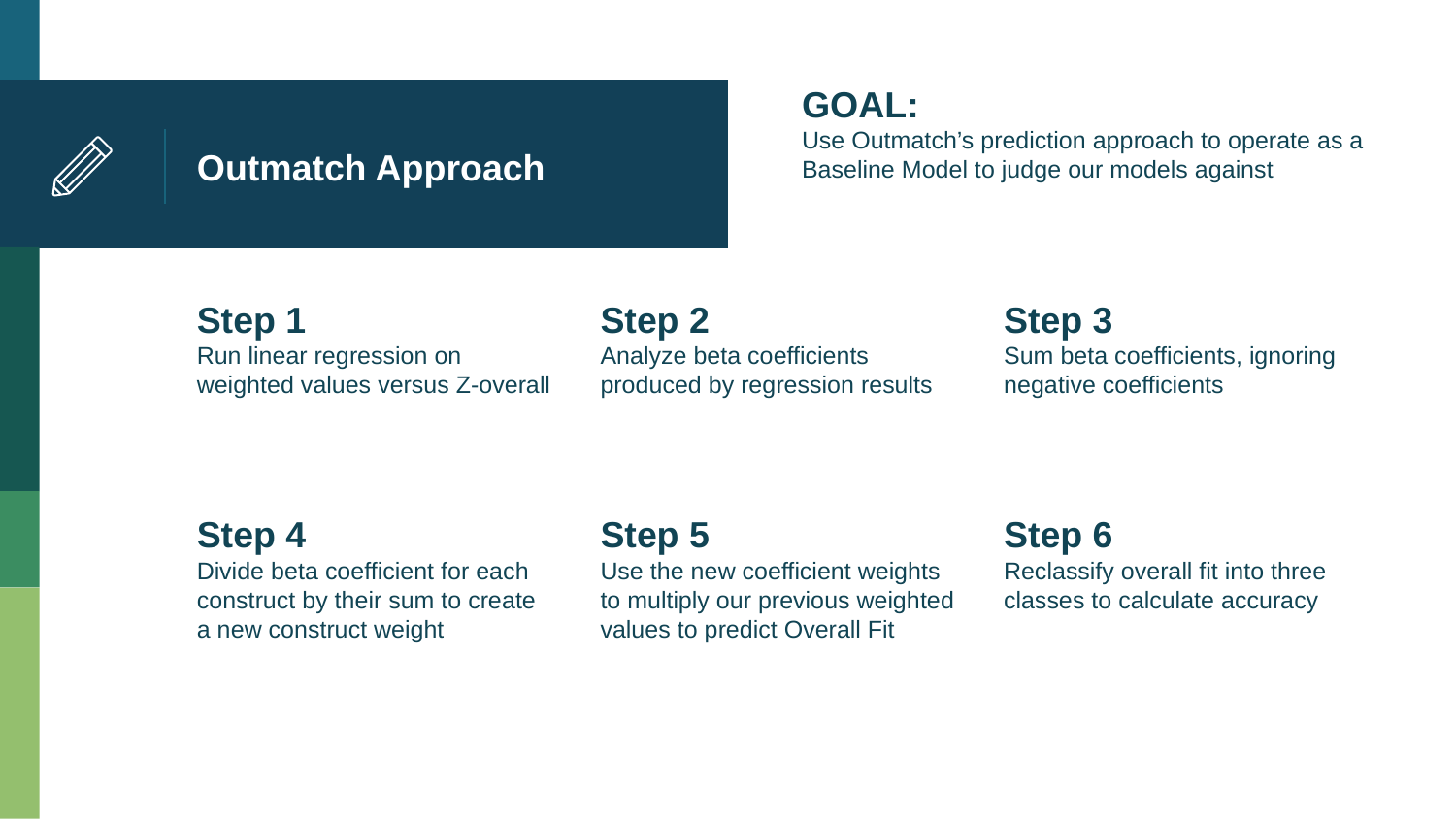

GOAL:
Use Outmatch’s prediction approach to operate as a Baseline Model to judge our models against
# Outmatch Approach

Step 1
Run linear regression on weighted values versus Z-overall
Step 2
Analyze beta coefficients produced by regression results
Step 3
Sum beta coefficients, ignoring negative coefficients
Step 4
Divide beta coefficient for each construct by their sum to create a new construct weight
Step 5
Use the new coefficient weights to multiply our previous weighted values to predict Overall Fit
Step 6
Reclassify overall fit into three classes to calculate accuracy